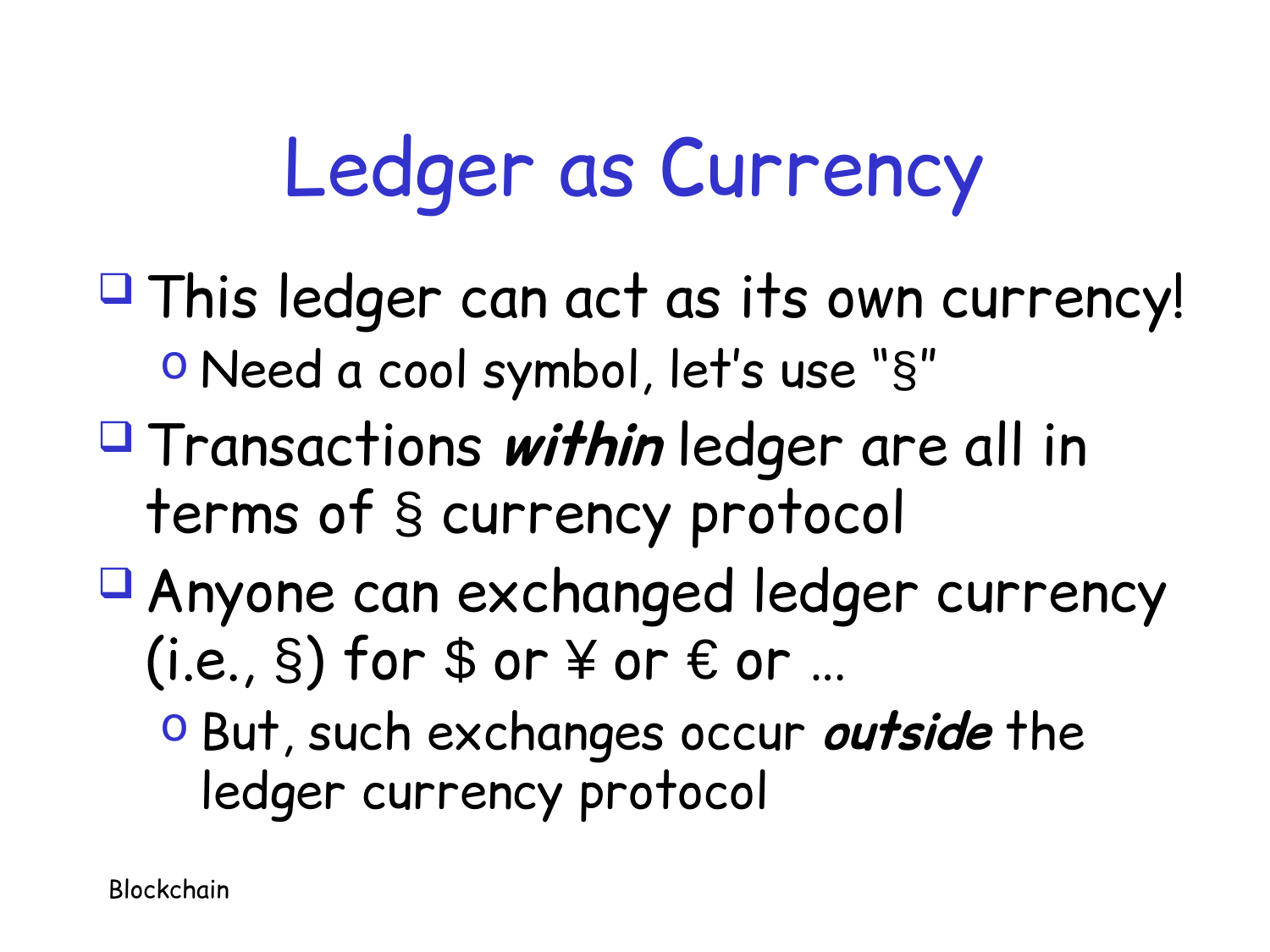

# Ledger as Currency
This ledger can act as its own currency!
Need a cool symbol, let’s use “§”
Transactions within ledger are all in terms of § currency protocol
Anyone can exchanged ledger currency (i.e., §) for $ or ¥ or € or …
But, such exchanges occur outside the ledger currency protocol
Blockchain